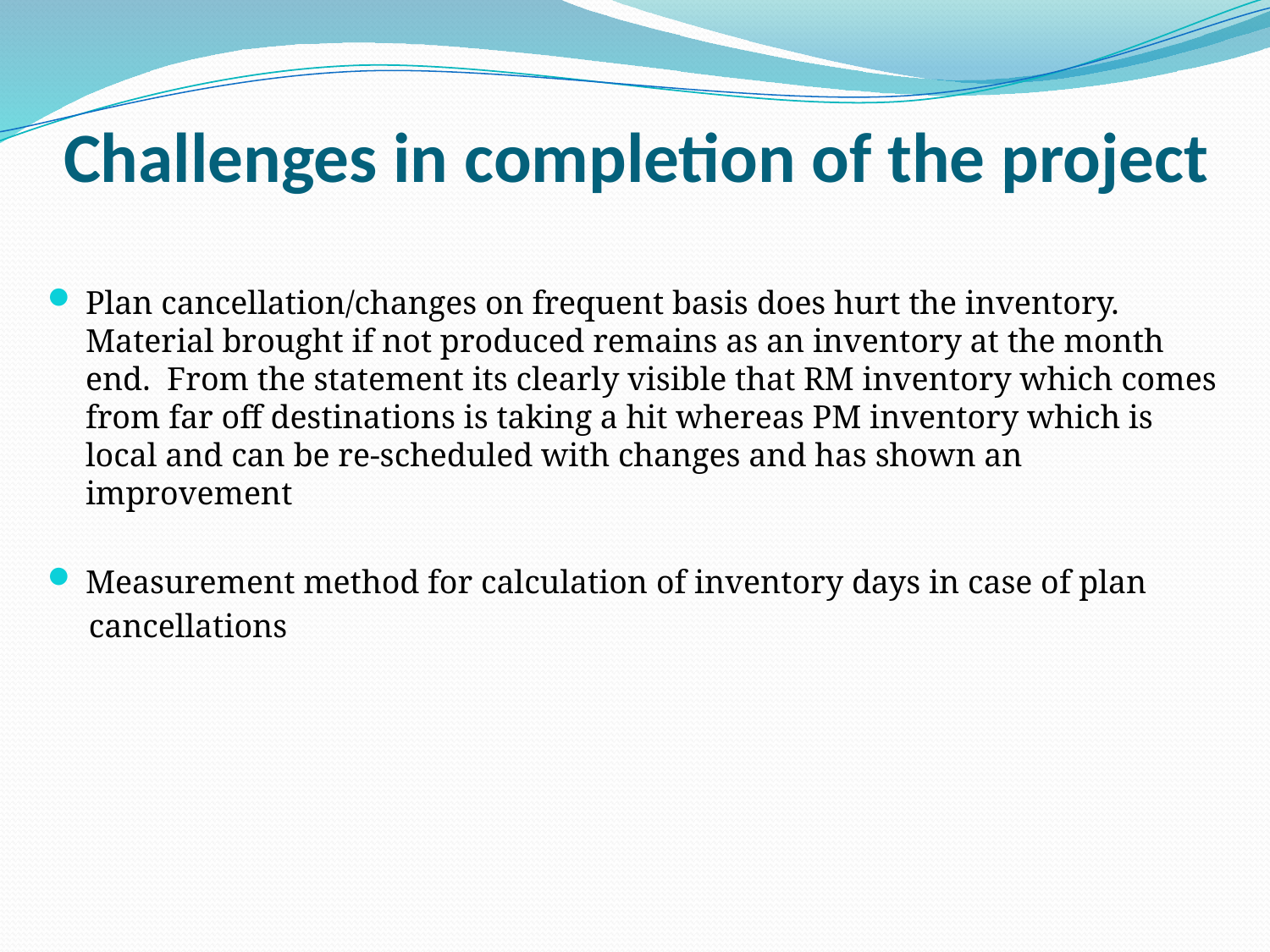

# Challenges in completion of the project
Plan cancellation/changes on frequent basis does hurt the inventory.   Material brought if not produced remains as an inventory at the month end.  From the statement its clearly visible that RM inventory which comes from far off destinations is taking a hit whereas PM inventory which is local and can be re-scheduled with changes and has shown an improvement

Measurement method for calculation of inventory days in case of plan
     cancellations